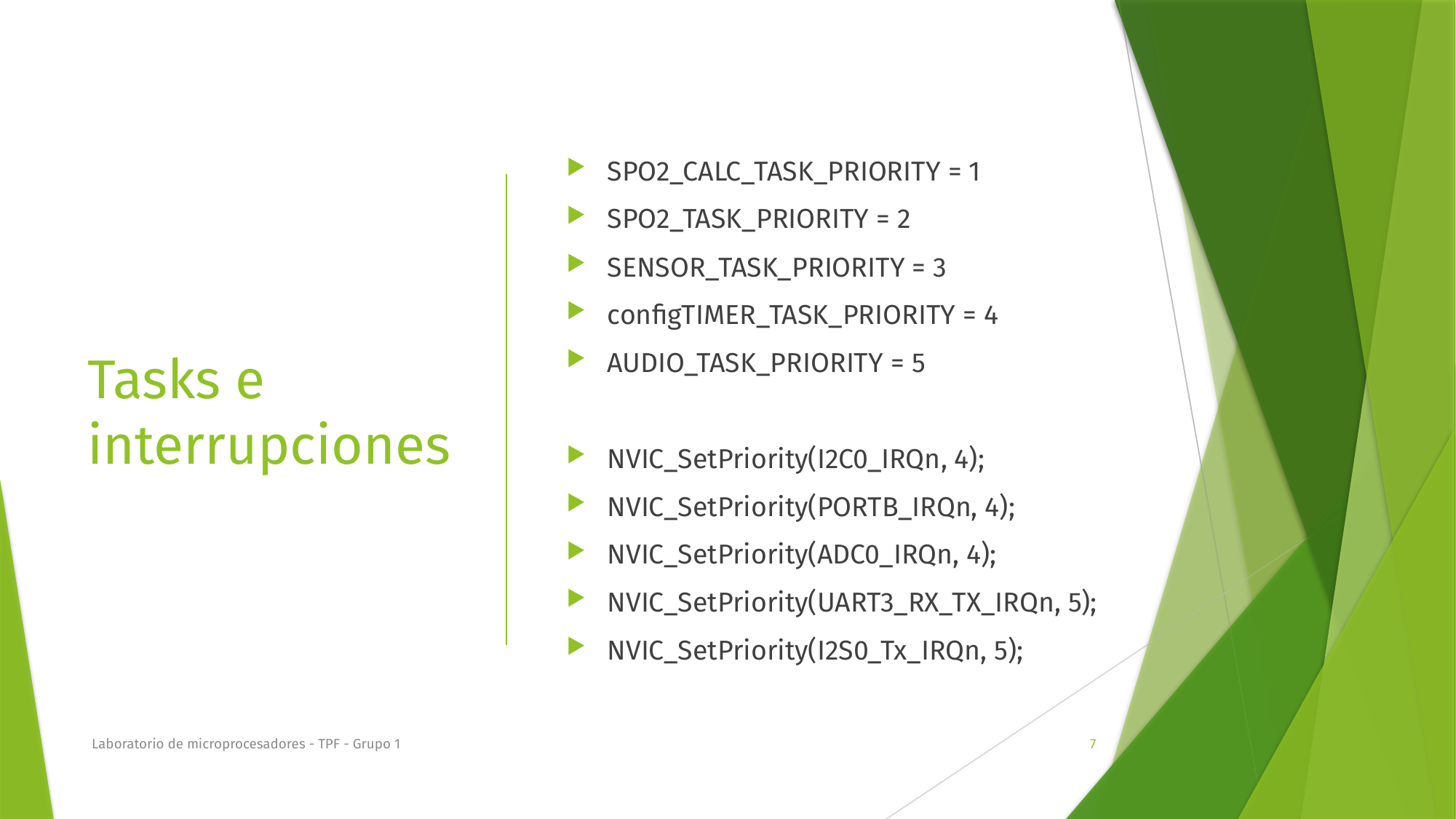

# Tasks e interrupciones
SPO2_CALC_TASK_PRIORITY = 1
SPO2_TASK_PRIORITY = 2
SENSOR_TASK_PRIORITY = 3
configTIMER_TASK_PRIORITY = 4
AUDIO_TASK_PRIORITY = 5

NVIC_SetPriority(I2C0_IRQn, 4);
NVIC_SetPriority(PORTB_IRQn, 4);
NVIC_SetPriority(ADC0_IRQn, 4);
NVIC_SetPriority(UART3_RX_TX_IRQn, 5);
NVIC_SetPriority(I2S0_Tx_IRQn, 5);
Laboratorio de microprocesadores - TPF - Grupo 1
7